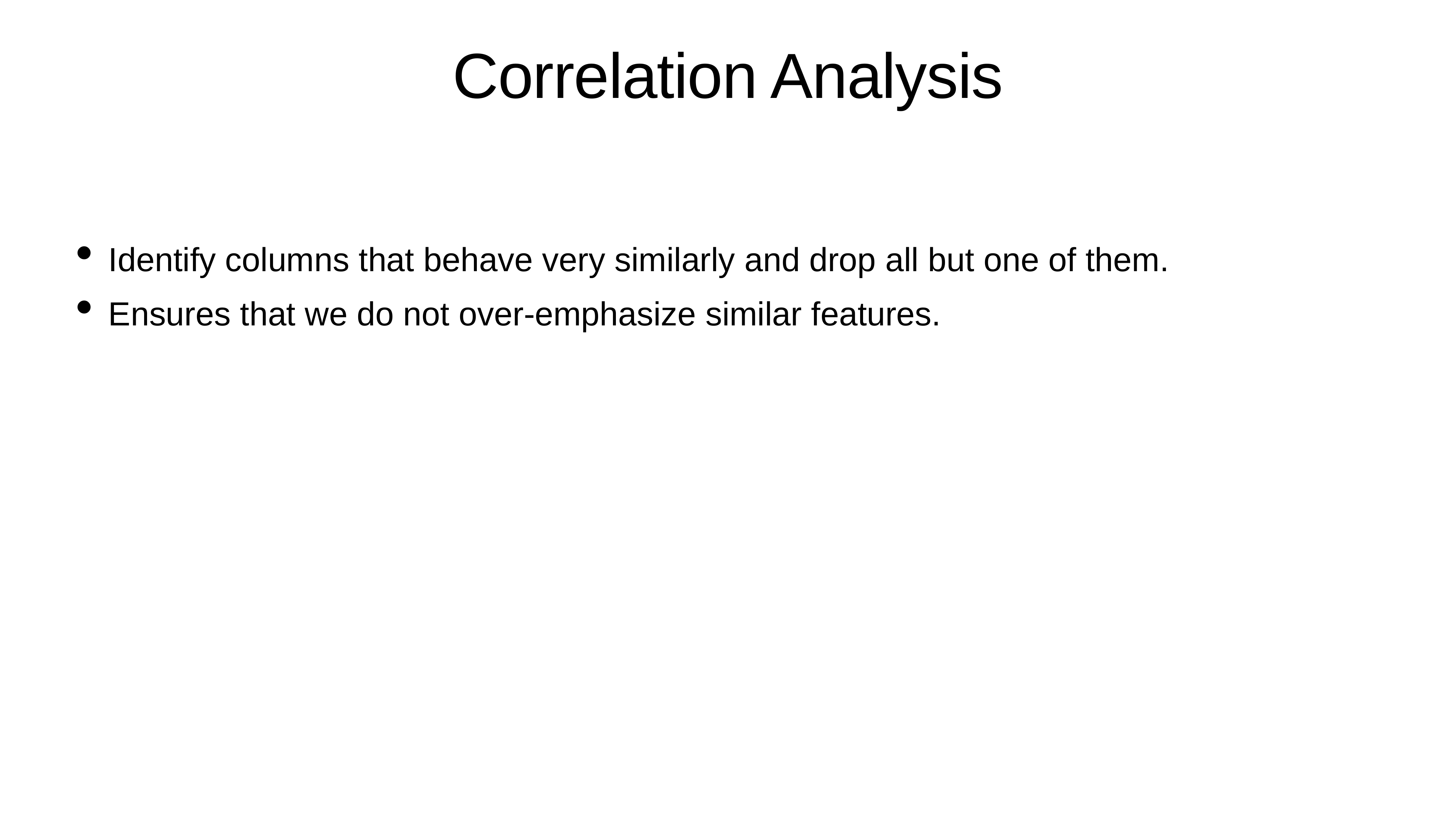

# Correlation Analysis
Identify columns that behave very similarly and drop all but one of them.
Ensures that we do not over-emphasize similar features.